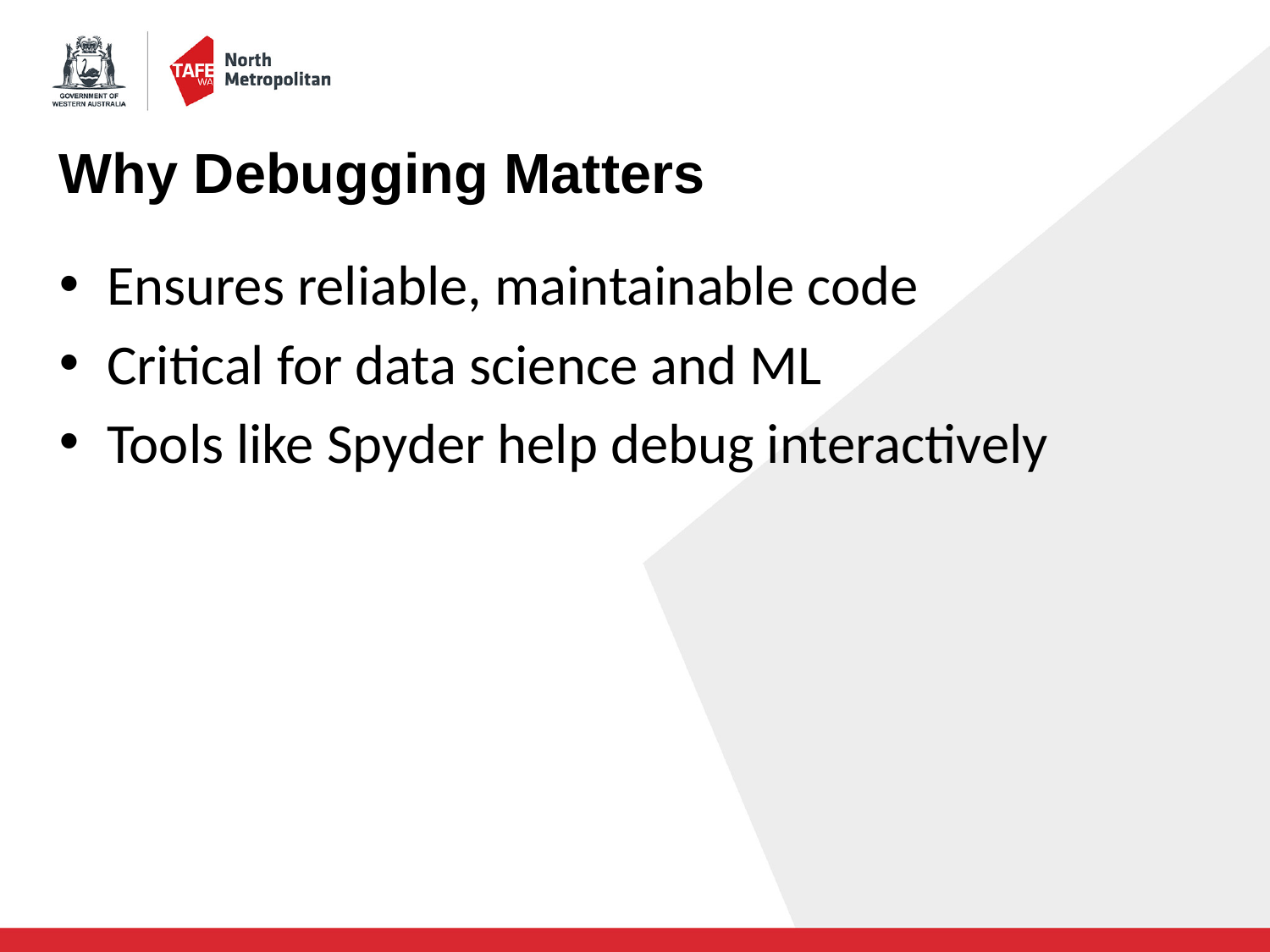

# Why Debugging Matters
Ensures reliable, maintainable code
Critical for data science and ML
Tools like Spyder help debug interactively